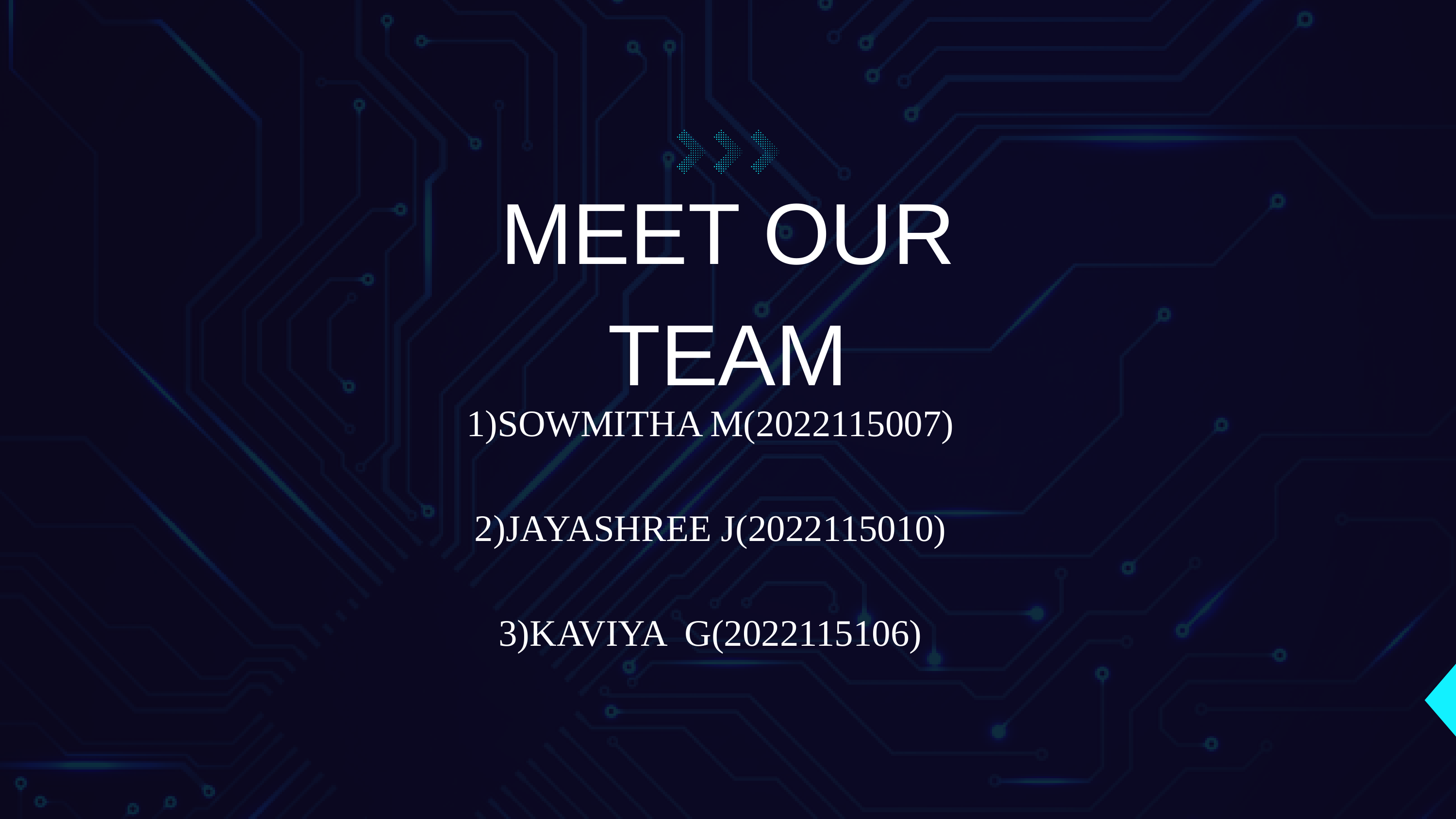

MEET OUR TEAM

1)SOWMITHA M(2022115007)

2)JAYASHREE J(2022115010)

3)KAVIYA  G(2022115106)